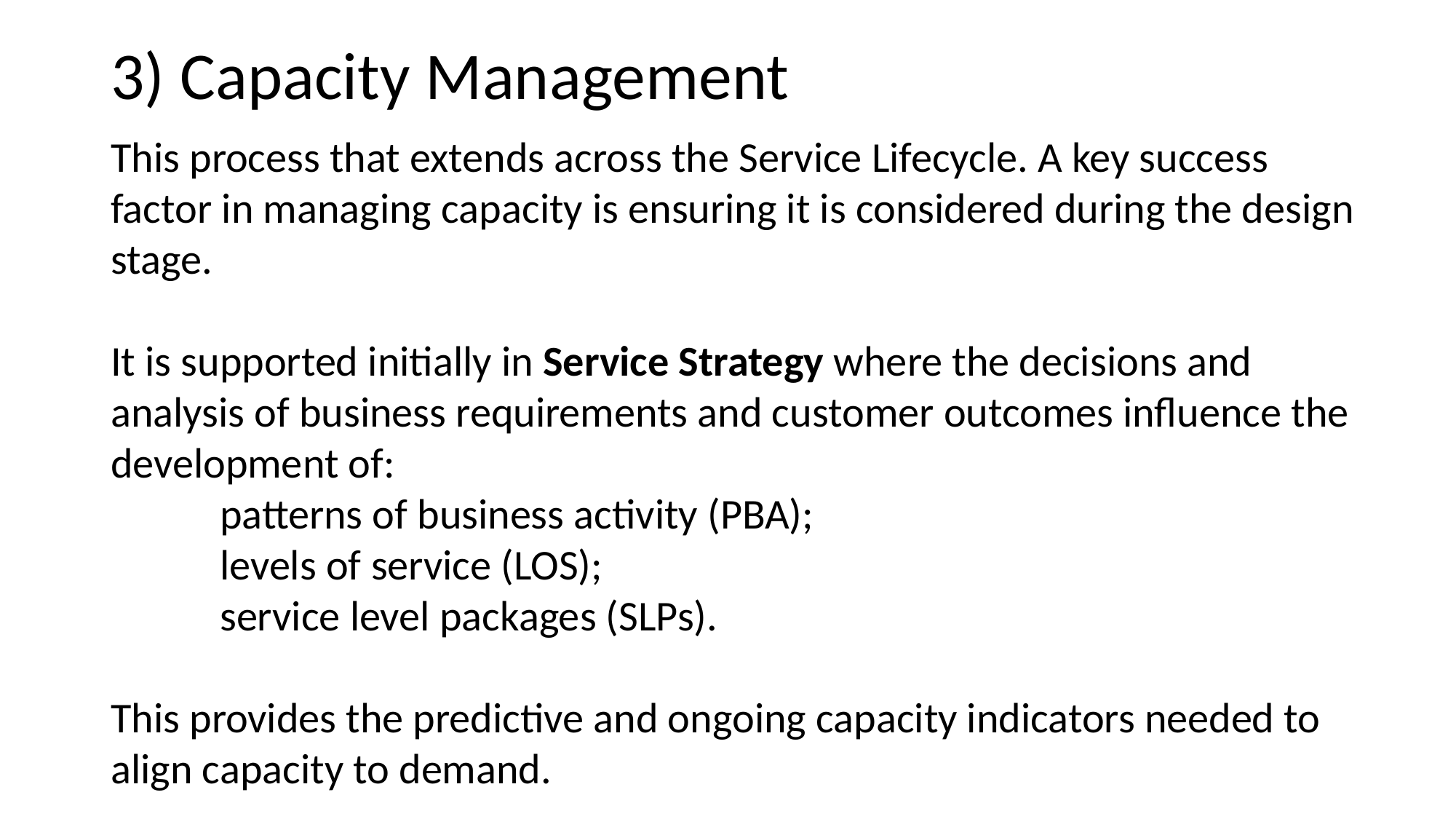

# 3) Capacity Management
This process that extends across the Service Lifecycle. A key success factor in managing capacity is ensuring it is considered during the design stage.

It is supported initially in Service Strategy where the decisions and analysis of business requirements and customer outcomes influence the development of:
	patterns of business activity (PBA);
	levels of service (LOS);
	service level packages (SLPs).

This provides the predictive and ongoing capacity indicators needed to align capacity to demand.